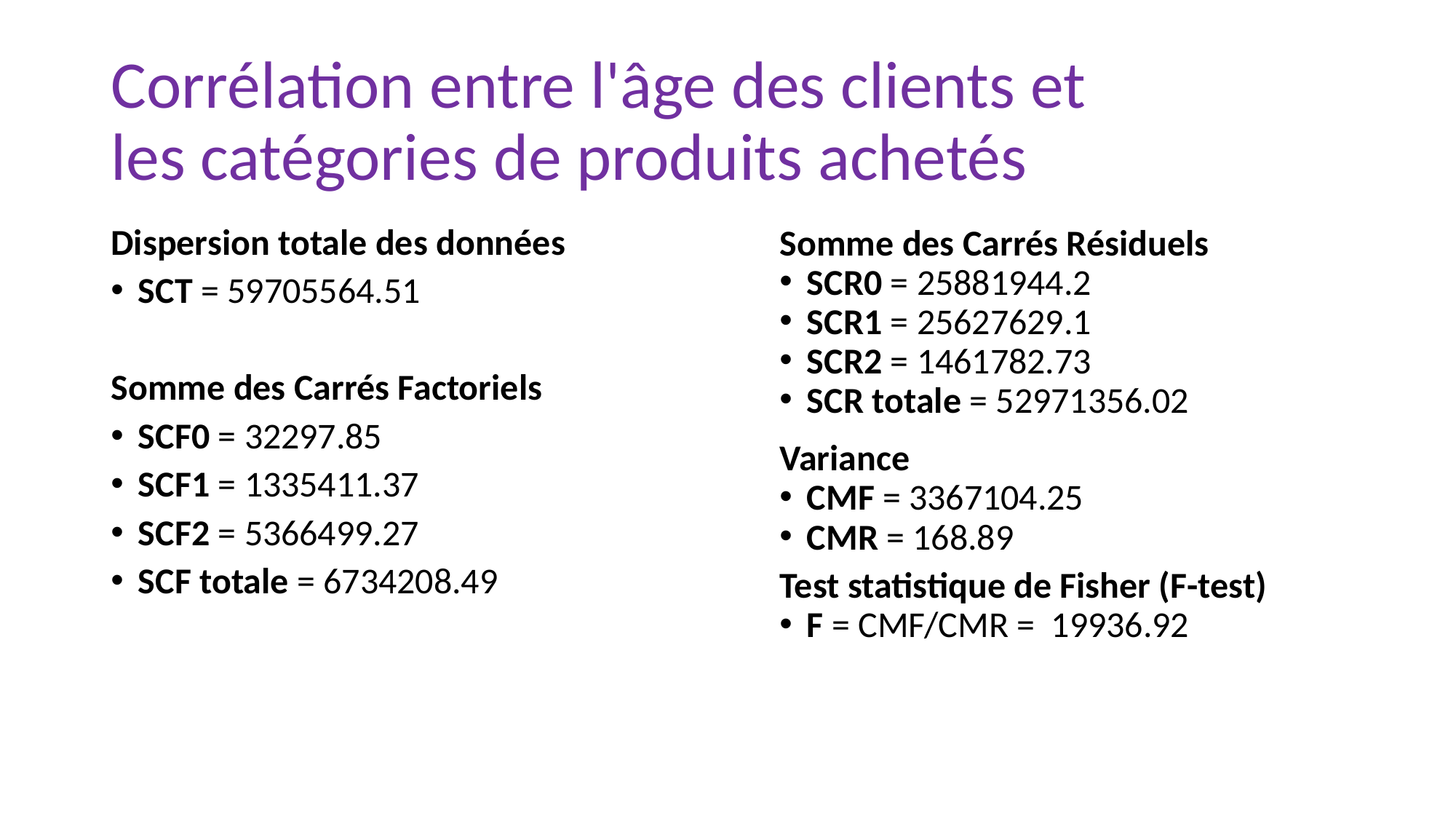

# Corrélation entre l'âge des clients et les catégories de produits achetés
Somme des Carrés Résiduels
SCR0 = 25881944.2
SCR1 = 25627629.1
SCR2 = 1461782.73
SCR totale = 52971356.02
Variance
CMF = 3367104.25
CMR = 168.89
Test statistique de Fisher (F-test)
F = CMF/CMR =  19936.92

Dispersion totale des données
SCT = 59705564.51

Somme des Carrés Factoriels
SCF0 = 32297.85
SCF1 = 1335411.37
SCF2 = 5366499.27
SCF totale = 6734208.49